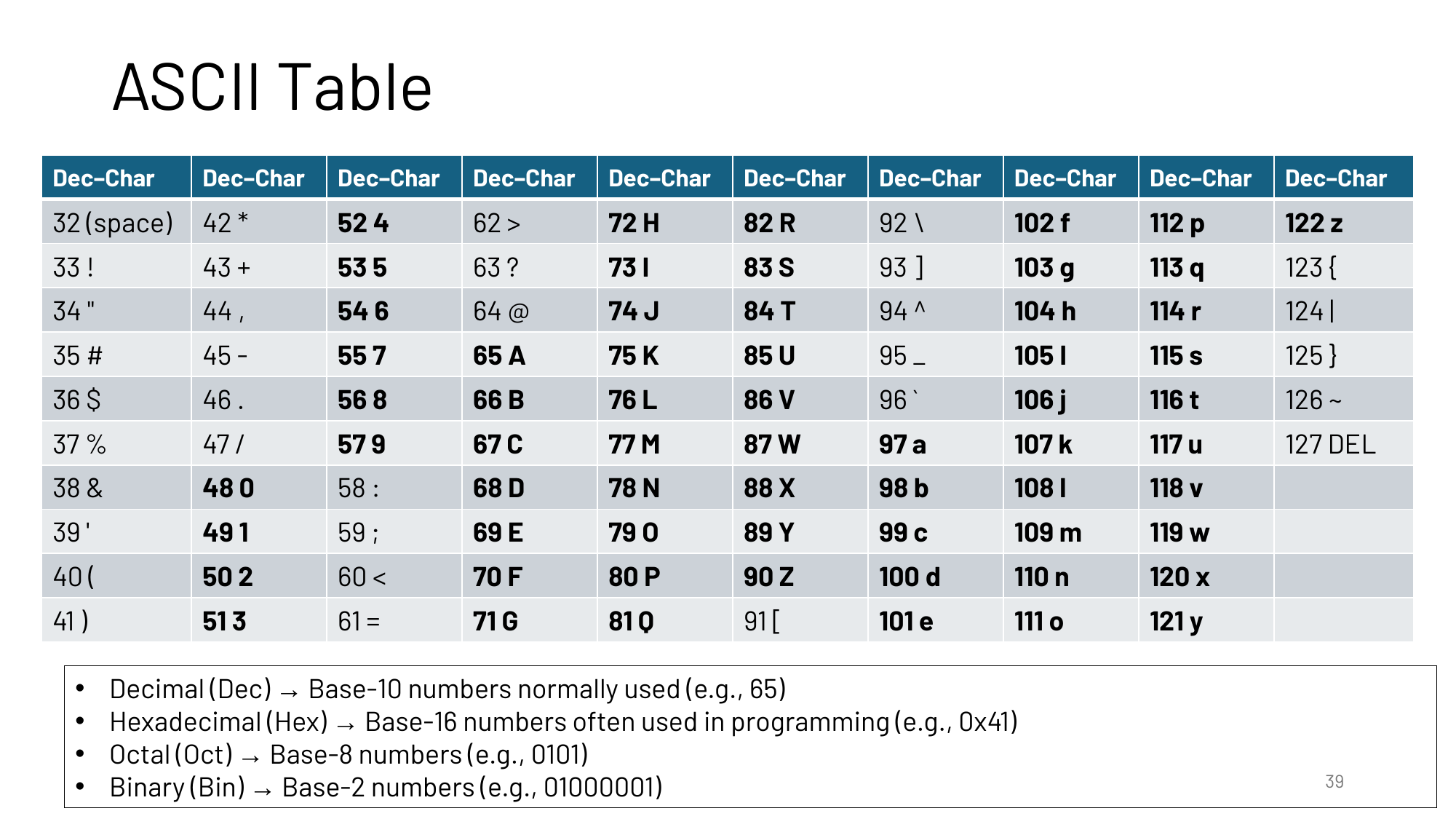

# ASCII Table
| Dec–Char | Dec–Char | Dec–Char | Dec–Char | Dec–Char | Dec–Char | Dec–Char | Dec–Char | Dec–Char | Dec–Char |
| --- | --- | --- | --- | --- | --- | --- | --- | --- | --- |
| 32 (space) | 42 \* | 52 4 | 62 > | 72 H | 82 R | 92 \ | 102 f | 112 p | 122 z |
| 33 ! | 43 + | 53 5 | 63 ? | 73 I | 83 S | 93 ] | 103 g | 113 q | 123 { |
| 34 " | 44 , | 54 6 | 64 @ | 74 J | 84 T | 94 ^ | 104 h | 114 r | 124 | |
| 35 # | 45 - | 55 7 | 65 A | 75 K | 85 U | 95 \_ | 105 I | 115 s | 125 } |
| 36 $ | 46 . | 56 8 | 66 B | 76 L | 86 V | 96 ` | 106 j | 116 t | 126 ~ |
| 37 % | 47 / | 57 9 | 67 C | 77 M | 87 W | 97 a | 107 k | 117 u | 127 DEL |
| 38 & | 48 0 | 58 : | 68 D | 78 N | 88 X | 98 b | 108 l | 118 v |  |
| 39 ' | 49 1 | 59 ; | 69 E | 79 O | 89 Y | 99 c | 109 m | 119 w |  |
| 40 ( | 50 2 | 60 < | 70 F | 80 P | 90 Z | 100 d | 110 n | 120 x |  |
| 41 ) | 51 3 | 61 = | 71 G | 81 Q | 91 [ | 101 e | 111 o | 121 y |  |
Decimal (Dec) → Base-10 numbers normally used (e.g., 65)
Hexadecimal (Hex) → Base-16 numbers often used in programming (e.g., 0x41)
Octal (Oct) → Base-8 numbers (e.g., 0101)
Binary (Bin) → Base-2 numbers (e.g., 01000001)
39